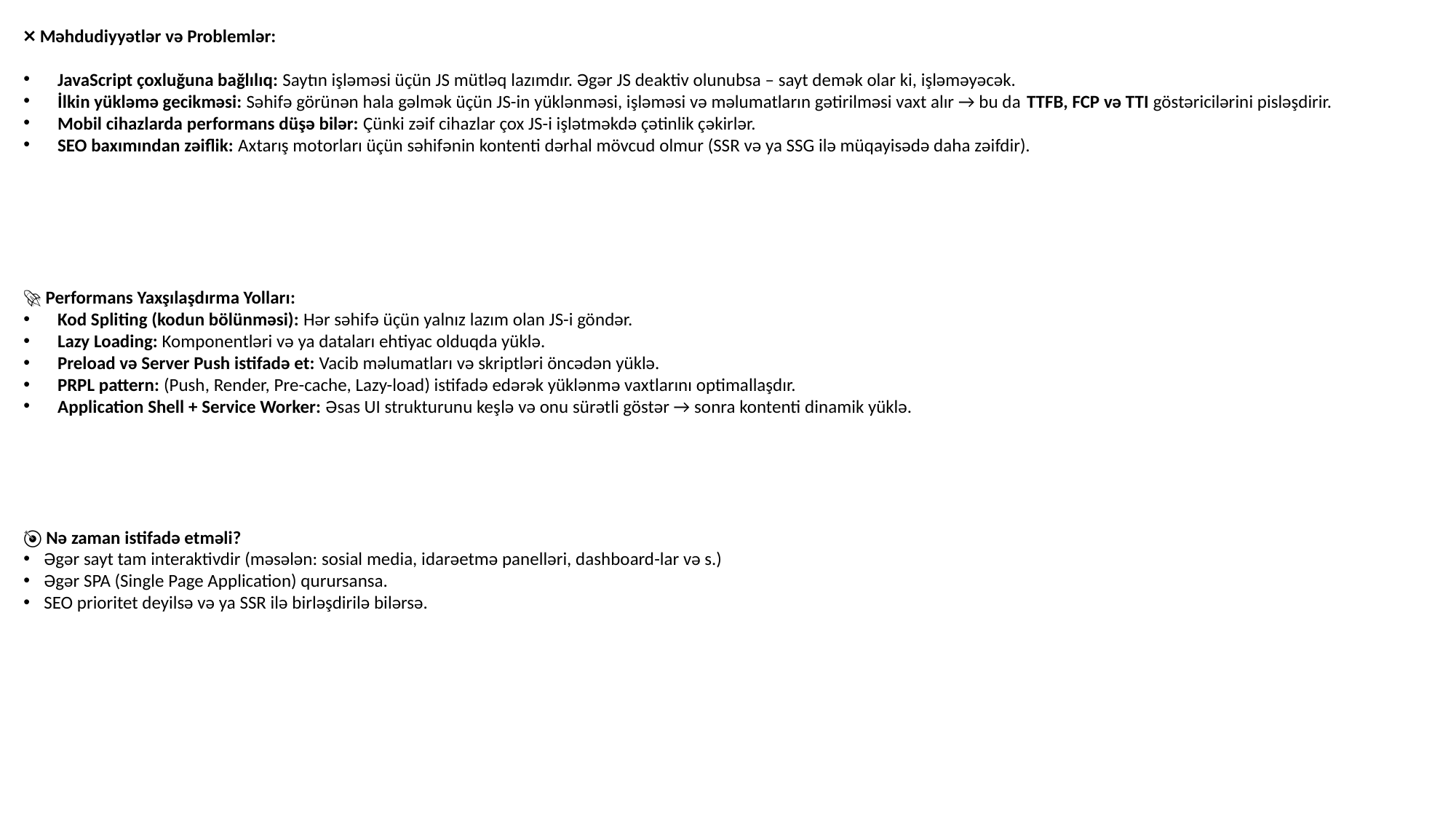

❌ Məhdudiyyətlər və Problemlər:

JavaScript çoxluğuna bağlılıq: Saytın işləməsi üçün JS mütləq lazımdır. Əgər JS deaktiv olunubsa – sayt demək olar ki, işləməyəcək.
İlkin yükləmə gecikməsi: Səhifə görünən hala gəlmək üçün JS-in yüklənməsi, işləməsi və məlumatların gətirilməsi vaxt alır → bu da TTFB, FCP və TTI göstəricilərini pisləşdirir.
Mobil cihazlarda performans düşə bilər: Çünki zəif cihazlar çox JS-i işlətməkdə çətinlik çəkirlər.
SEO baxımından zəiflik: Axtarış motorları üçün səhifənin kontenti dərhal mövcud olmur (SSR və ya SSG ilə müqayisədə daha zəifdir).

🚀 Performans Yaxşılaşdırma Yolları:
Kod Spliting (kodun bölünməsi): Hər səhifə üçün yalnız lazım olan JS-i göndər.
Lazy Loading: Komponentləri və ya dataları ehtiyac olduqda yüklə.
Preload və Server Push istifadə et: Vacib məlumatları və skriptləri öncədən yüklə.
PRPL pattern: (Push, Render, Pre-cache, Lazy-load) istifadə edərək yüklənmə vaxtlarını optimallaşdır.
Application Shell + Service Worker: Əsas UI strukturunu keşlə və onu sürətli göstər → sonra kontenti dinamik yüklə.

🎯 Nə zaman istifadə etməli?
Əgər sayt tam interaktivdir (məsələn: sosial media, idarəetmə panelləri, dashboard-lar və s.)
Əgər SPA (Single Page Application) qurursansa.
SEO prioritet deyilsə və ya SSR ilə birləşdirilə bilərsə.